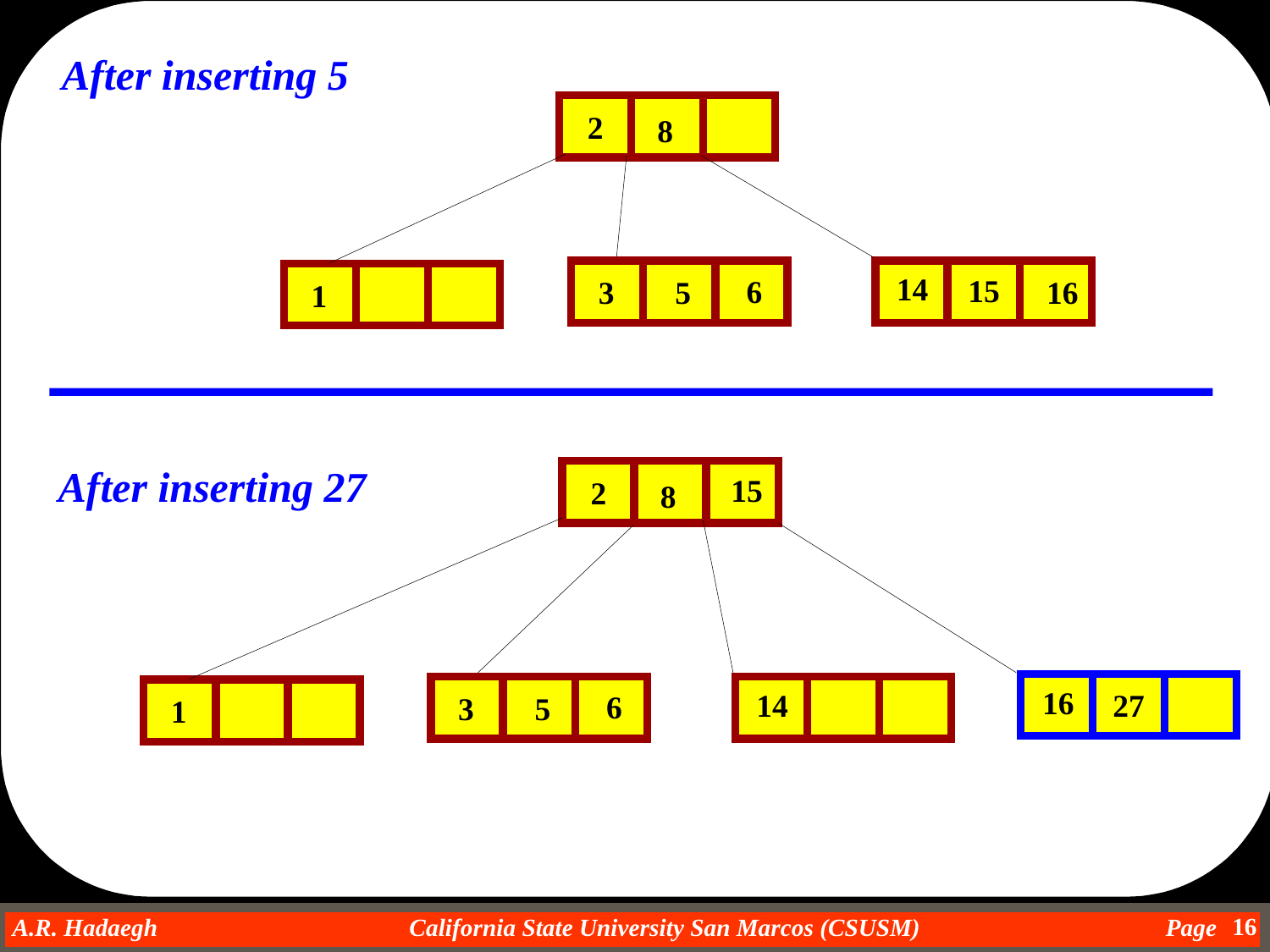

After inserting 5

2
8

14

15
6
16
3
5
1

After inserting 27

15
2
8

16
14
27

6
3
5
1
16